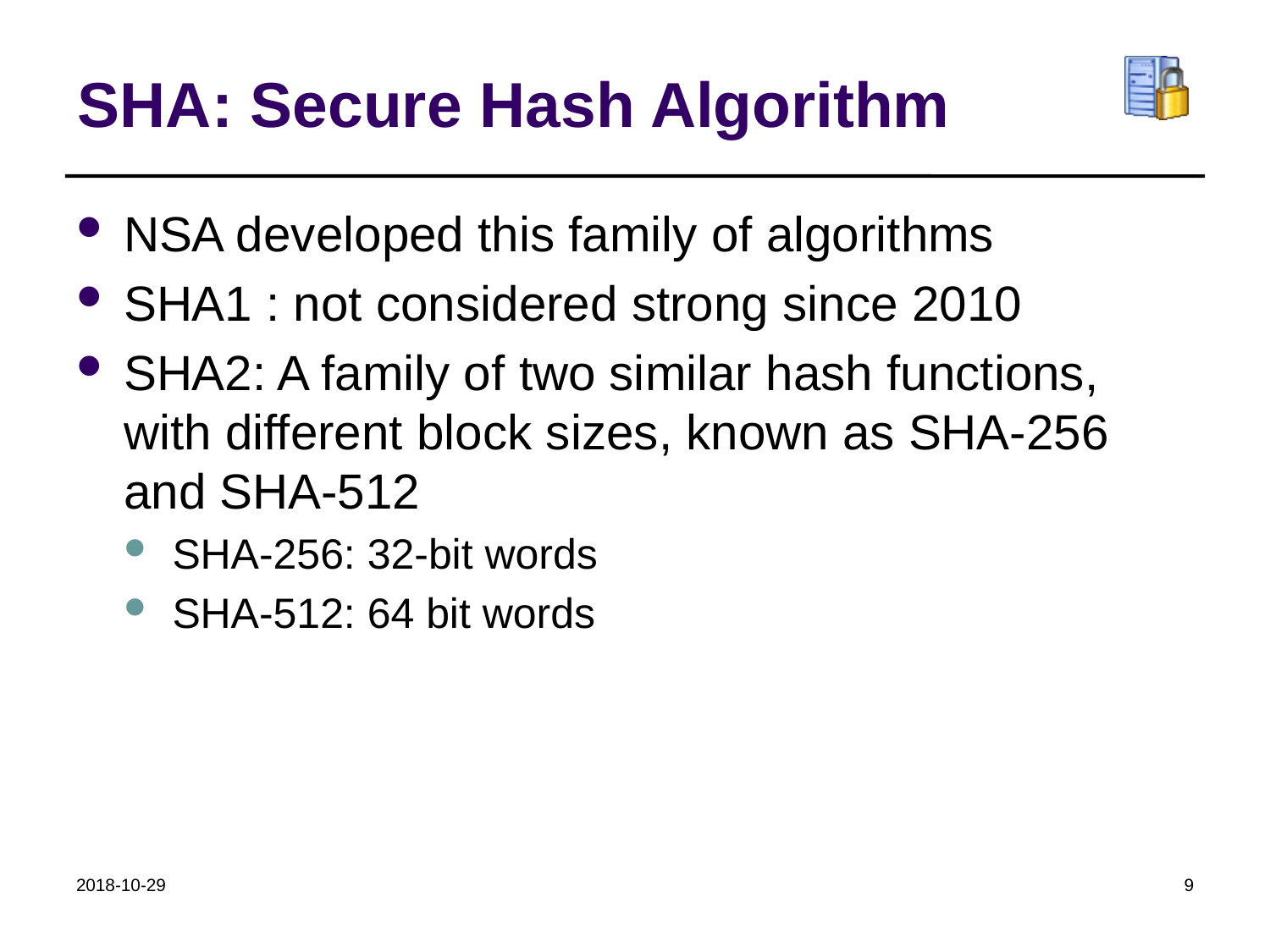

# SHA: Secure Hash Algorithm
NSA developed this family of algorithms
SHA1 : not considered strong since 2010
SHA2: A family of two similar hash functions, with different block sizes, known as SHA-256 and SHA-512
SHA-256: 32-bit words
SHA-512: 64 bit words
2018-10-29
9